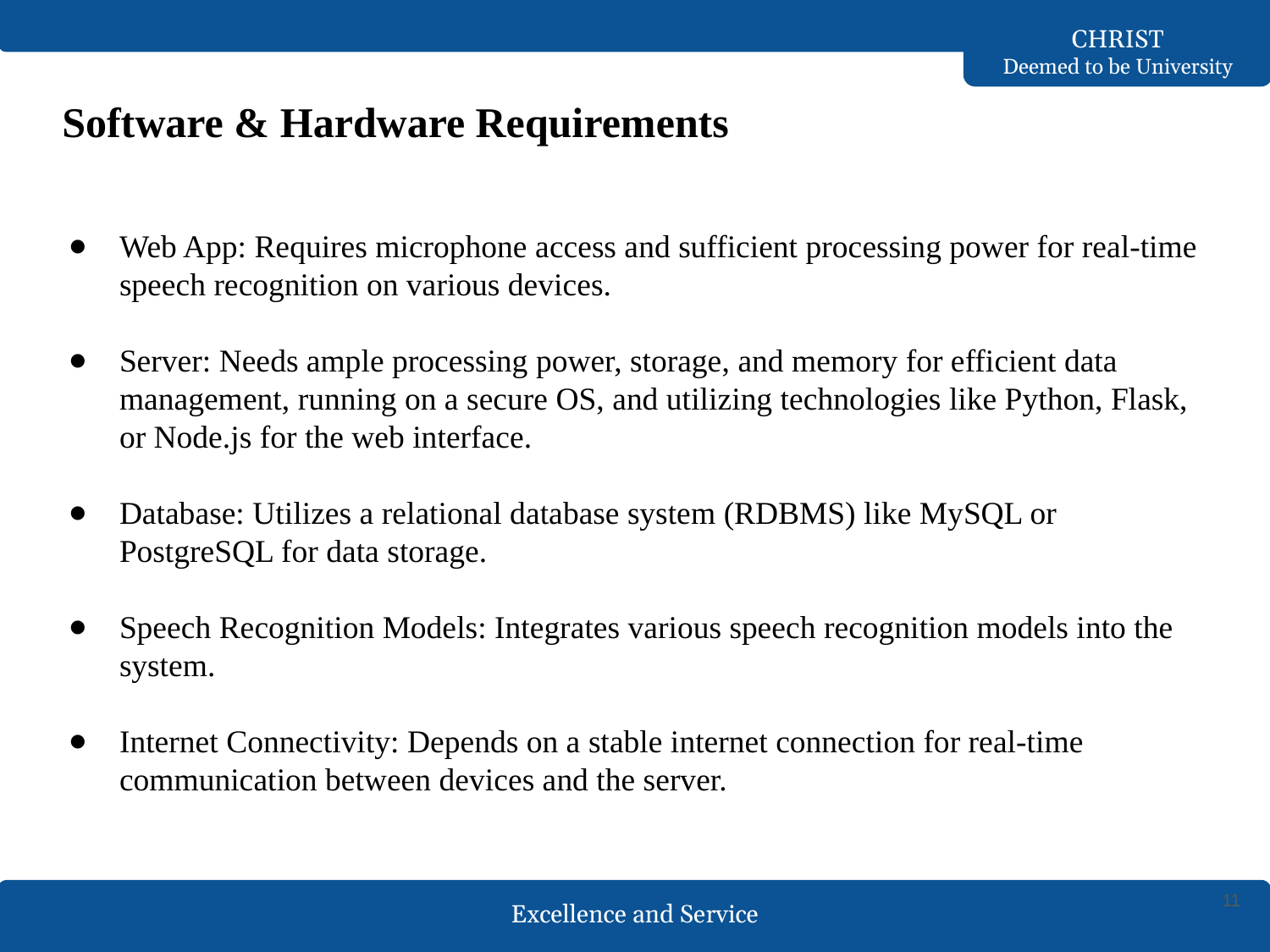

# Software & Hardware Requirements
Web App: Requires microphone access and sufficient processing power for real-time speech recognition on various devices.

Server: Needs ample processing power, storage, and memory for efficient data management, running on a secure OS, and utilizing technologies like Python, Flask, or Node.js for the web interface.

Database: Utilizes a relational database system (RDBMS) like MySQL or PostgreSQL for data storage.

Speech Recognition Models: Integrates various speech recognition models into the system.

Internet Connectivity: Depends on a stable internet connection for real-time communication between devices and the server.
11